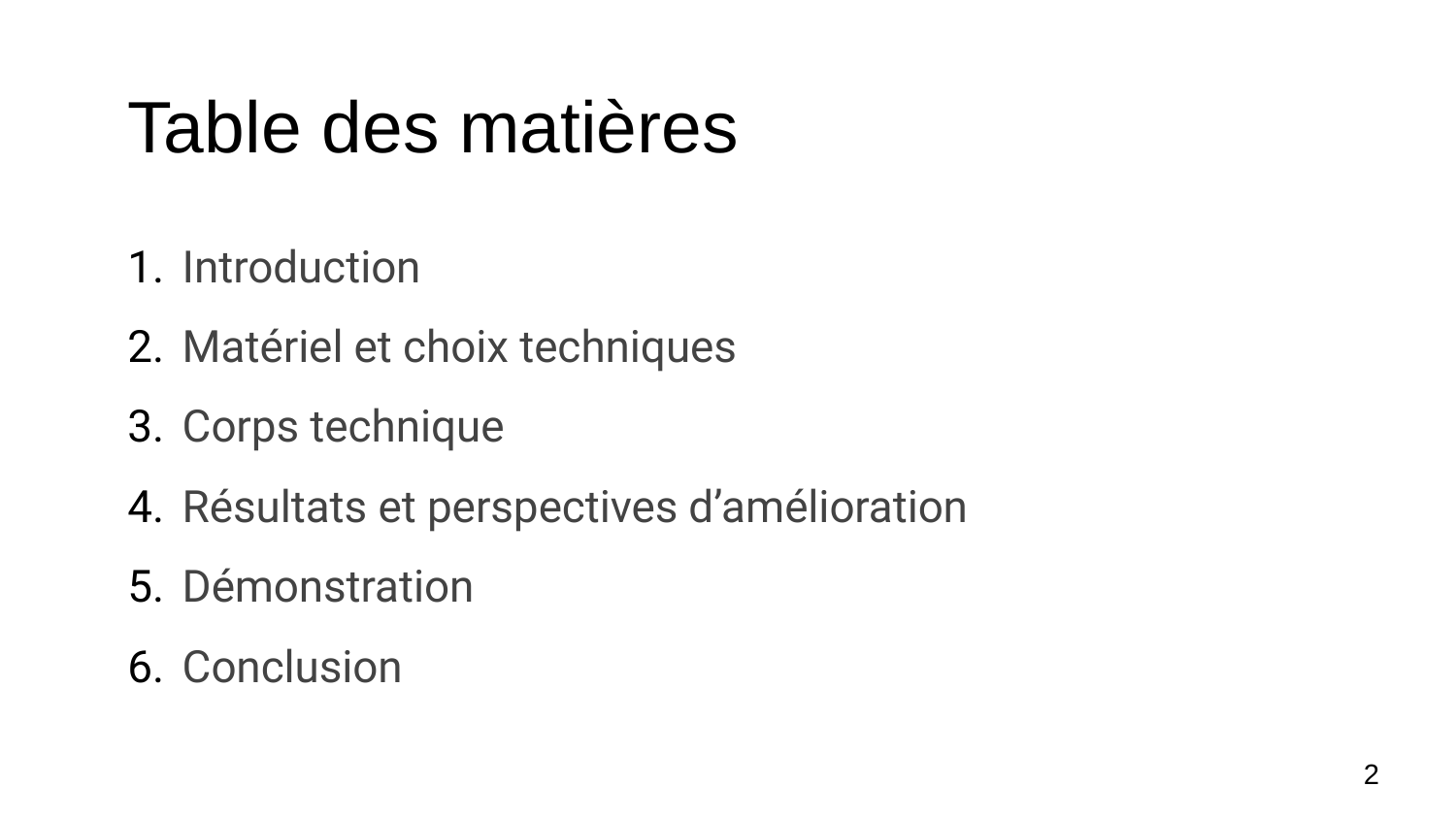

Table des matières

Introduction
Matériel et choix techniques
Corps technique
Résultats et perspectives d’amélioration
Démonstration
Conclusion

2